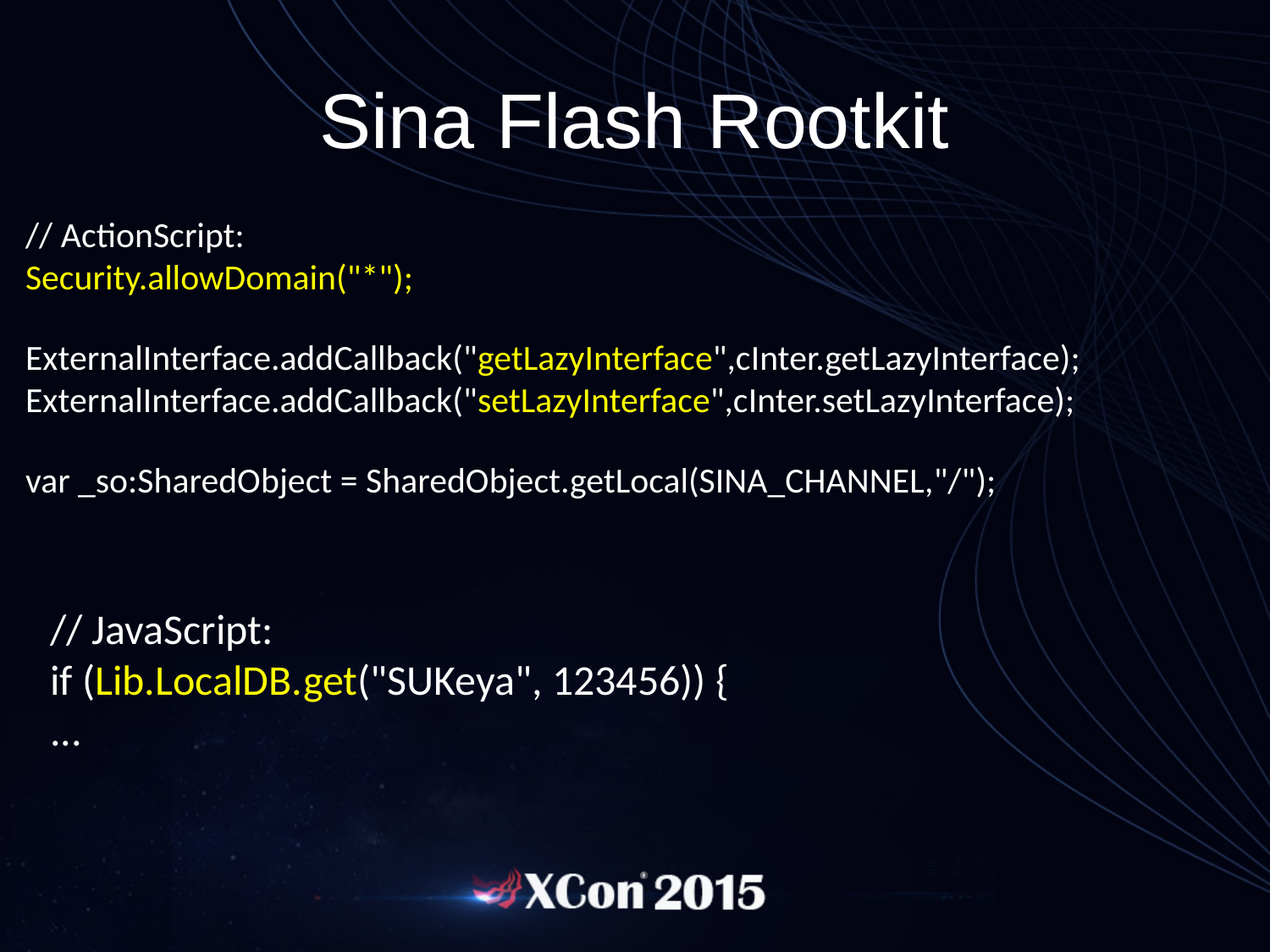

Sina Flash Rootkit
// ActionScript:
Security.allowDomain("*");

ExternalInterface.addCallback("getLazyInterface",cInter.getLazyInterface);
ExternalInterface.addCallback("setLazyInterface",cInter.setLazyInterface);

var _so:SharedObject = SharedObject.getLocal(SINA_CHANNEL,"/");

// JavaScript:
if (Lib.LocalDB.get("SUKeya", 123456)) {
...